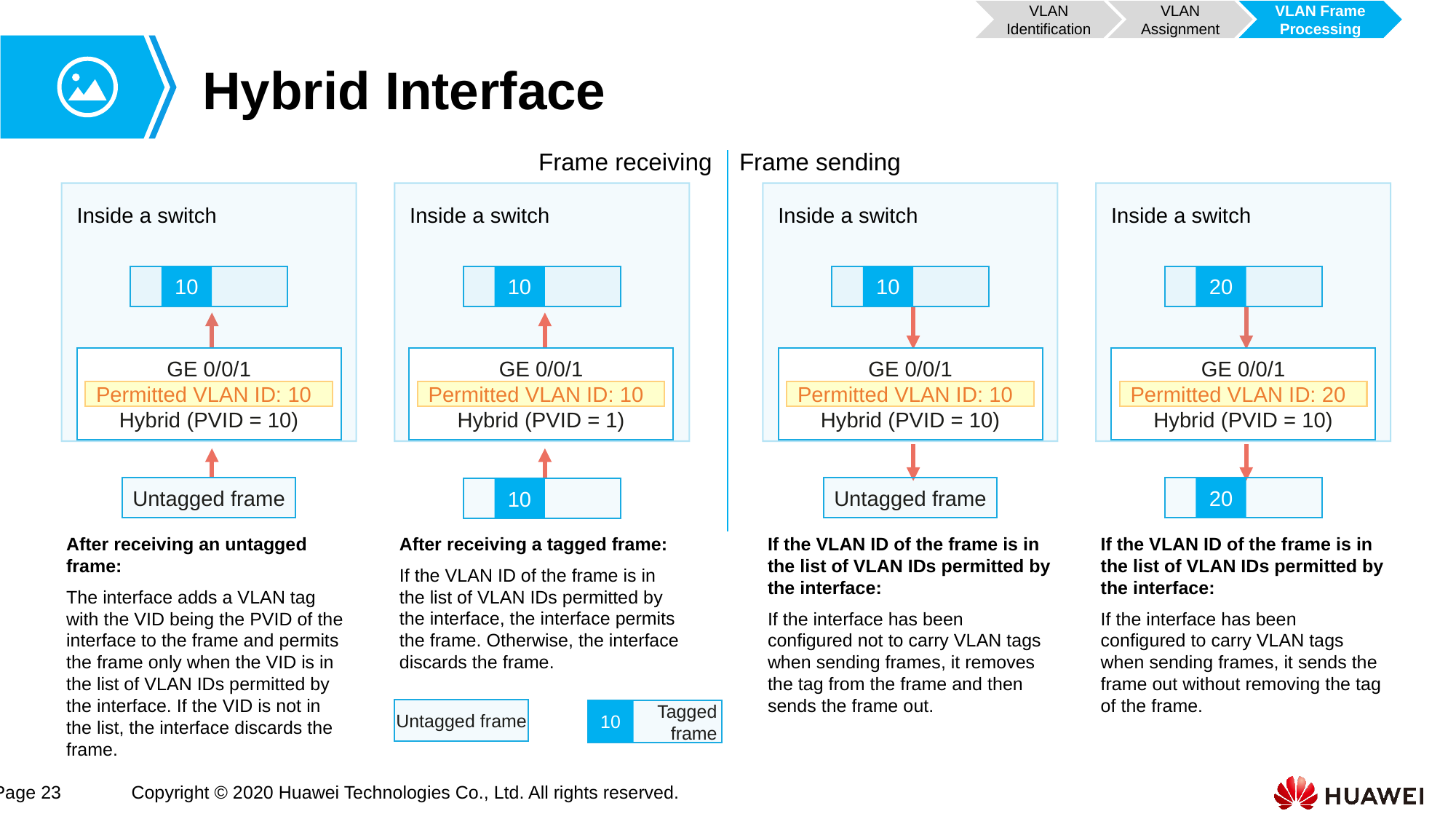

VLAN Identification
VLAN Assignment
VLAN Frame Processing
# Hybrid Interface
Frame receiving
Frame sending

Inside a switch
Inside a switch
Inside a switch
Inside a switch

10

10

10

20
GE 0/0/1

Hybrid (PVID = 10)
GE 0/0/1

Hybrid (PVID = 1)
GE 0/0/1

Hybrid (PVID = 10)
GE 0/0/1

Hybrid (PVID = 10)
Permitted VLAN ID: 10
Permitted VLAN ID: 10
Permitted VLAN ID: 10
Permitted VLAN ID: 20
Untagged frame
Untagged frame

20

10
After receiving an untagged frame:
The interface adds a VLAN tag with the VID being the PVID of the interface to the frame and permits the frame only when the VID is in the list of VLAN IDs permitted by the interface. If the VID is not in the list, the interface discards the frame.
After receiving a tagged frame:
If the VLAN ID of the frame is in the list of VLAN IDs permitted by the interface, the interface permits the frame. Otherwise, the interface discards the frame.
If the VLAN ID of the frame is in the list of VLAN IDs permitted by the interface:
If the interface has been configured not to carry VLAN tags when sending frames, it removes the tag from the frame and then sends the frame out.
If the VLAN ID of the frame is in the list of VLAN IDs permitted by the interface:
If the interface has been configured to carry VLAN tags when sending frames, it sends the frame out without removing the tag of the frame.
Untagged frame
10
     Tagged frame